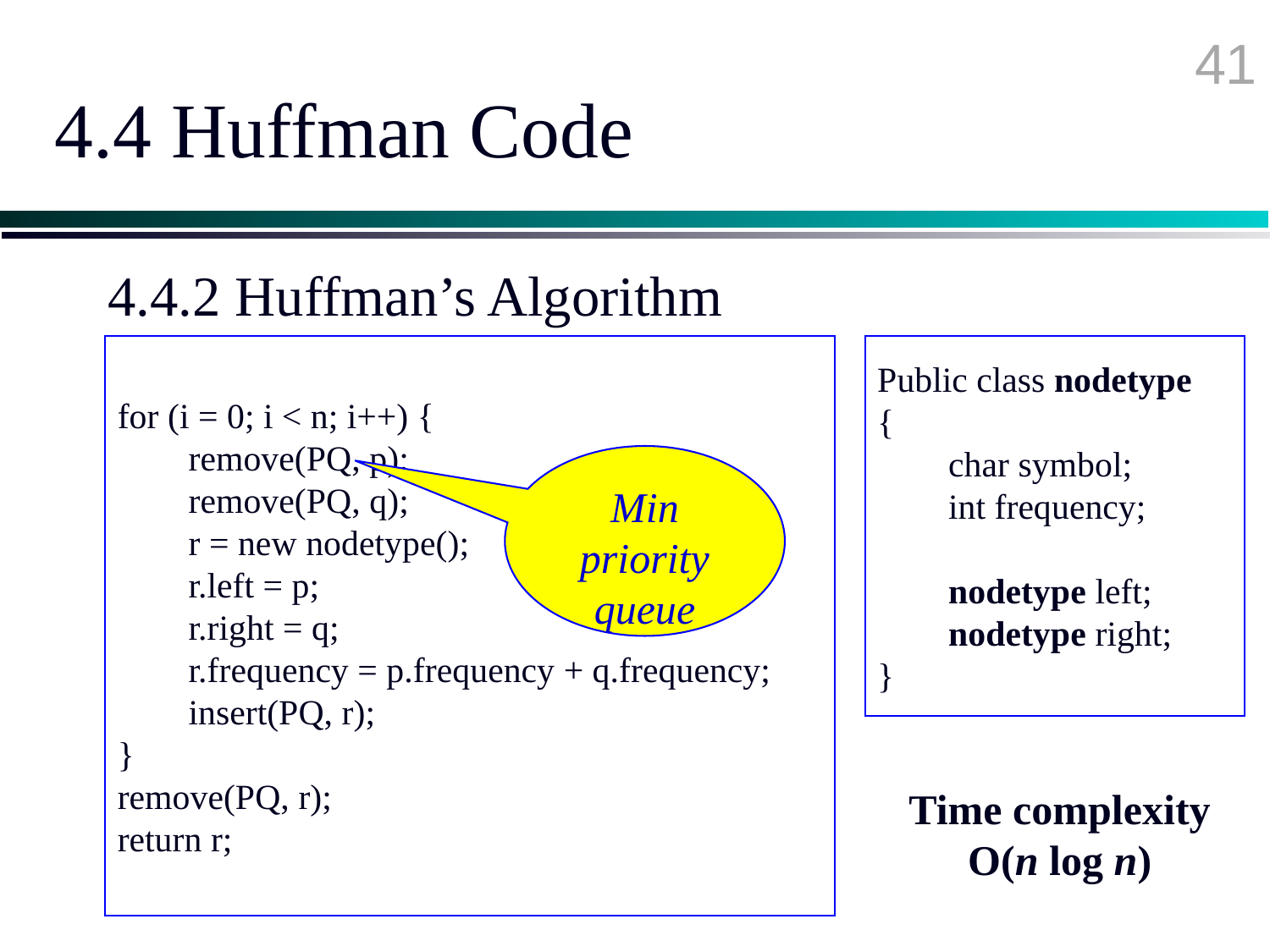

41
# 4.4 Huffman Code
4.4.2 Huffman’s Algorithm
for (i = 0; i < n; i++) {
        remove(PQ, p);
        remove(PQ, q);
        r = new nodetype();
        r.left = p;
        r.right = q;
        r.frequency = p.frequency + q.frequency;
        insert(PQ, r);
}
remove(PQ, r);
return r;
Public class nodetype
{
        char symbol;
        int frequency;

        nodetype left;
        nodetype right;
}
Min priority queue
Time complexity
O(n log n)